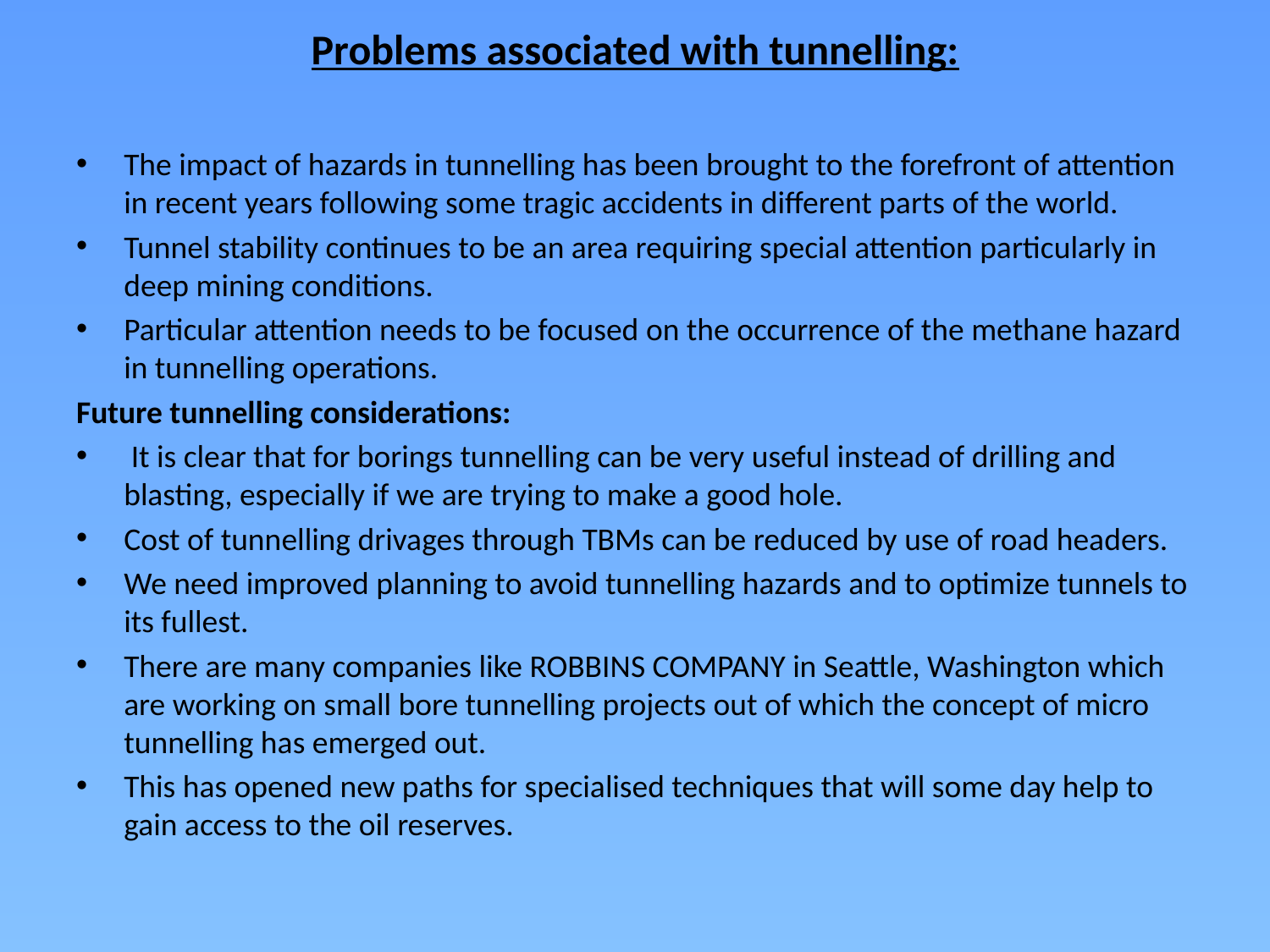

# Problems associated with tunnelling:
The impact of hazards in tunnelling has been brought to the forefront of attention in recent years following some tragic accidents in different parts of the world.
Tunnel stability continues to be an area requiring special attention particularly in deep mining conditions.
Particular attention needs to be focused on the occurrence of the methane hazard in tunnelling operations.
Future tunnelling considerations:
 It is clear that for borings tunnelling can be very useful instead of drilling and blasting, especially if we are trying to make a good hole.
Cost of tunnelling drivages through TBMs can be reduced by use of road headers.
We need improved planning to avoid tunnelling hazards and to optimize tunnels to its fullest.
There are many companies like ROBBINS COMPANY in Seattle, Washington which are working on small bore tunnelling projects out of which the concept of micro tunnelling has emerged out.
This has opened new paths for specialised techniques that will some day help to gain access to the oil reserves.